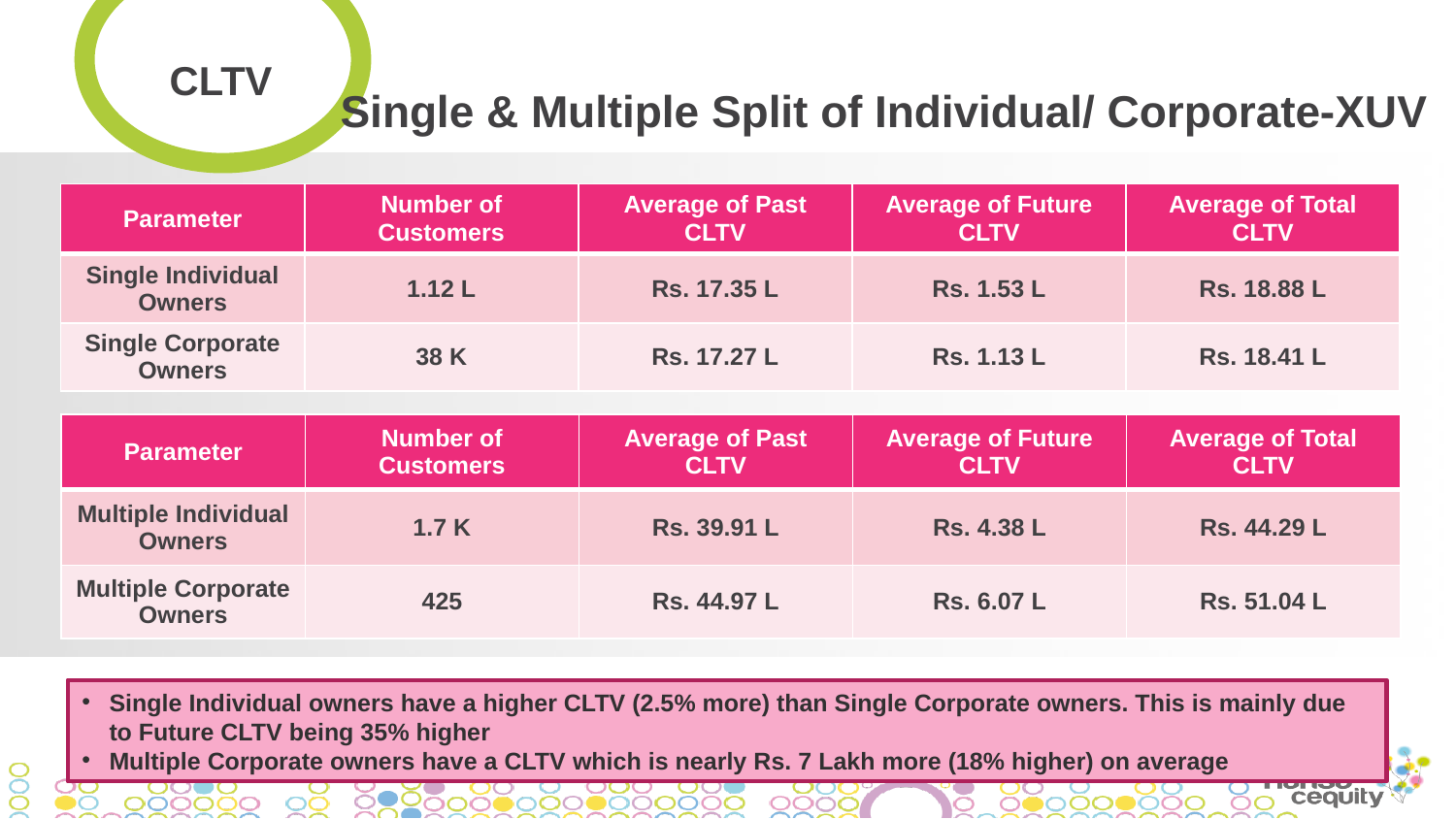

CLTV
Single & Multiple Split of Individual/ Corporate-XUV
| Parameter | Number of Customers | Average of Past CLTV | Average of Future CLTV | Average of Total CLTV |
| --- | --- | --- | --- | --- |
| Single Individual Owners | 1.12 L | Rs. 17.35 L | Rs. 1.53 L | Rs. 18.88 L |
| Single Corporate Owners | 38 K | Rs. 17.27 L | Rs. 1.13 L | Rs. 18.41 L |
| Parameter | Number of Customers | Average of Past CLTV | Average of Future CLTV | Average of Total CLTV |
| --- | --- | --- | --- | --- |
| Multiple Individual Owners | 1.7 K | Rs. 39.91 L | Rs. 4.38 L | Rs. 44.29 L |
| Multiple Corporate Owners | 425 | Rs. 44.97 L | Rs. 6.07 L | Rs. 51.04 L |
Single Individual owners have a higher CLTV (2.5% more) than Single Corporate owners. This is mainly due to Future CLTV being 35% higher
Multiple Corporate owners have a CLTV which is nearly Rs. 7 Lakh more (18% higher) on average